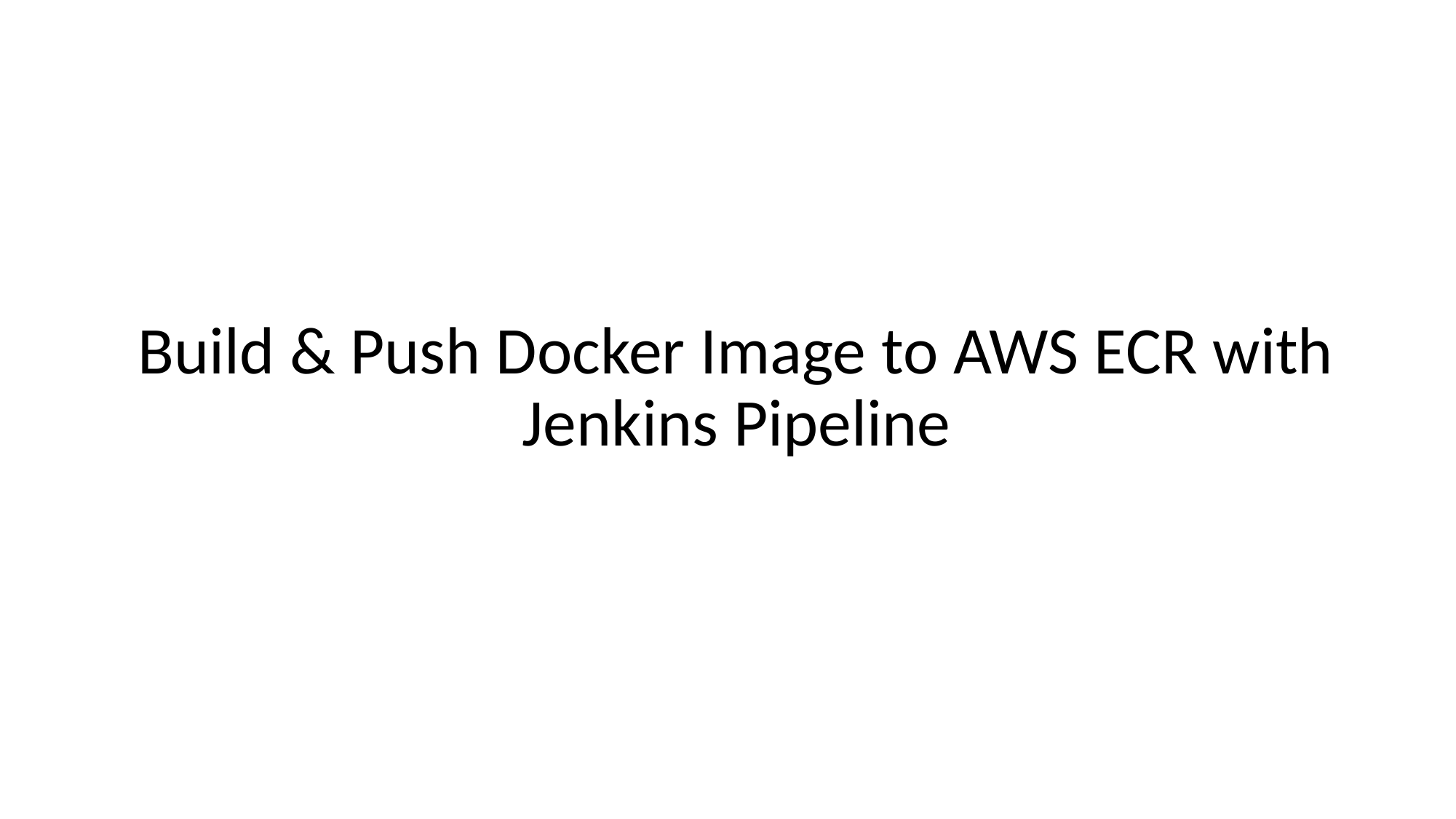

# Build & Push Docker Image to AWS ECR with Jenkins Pipeline